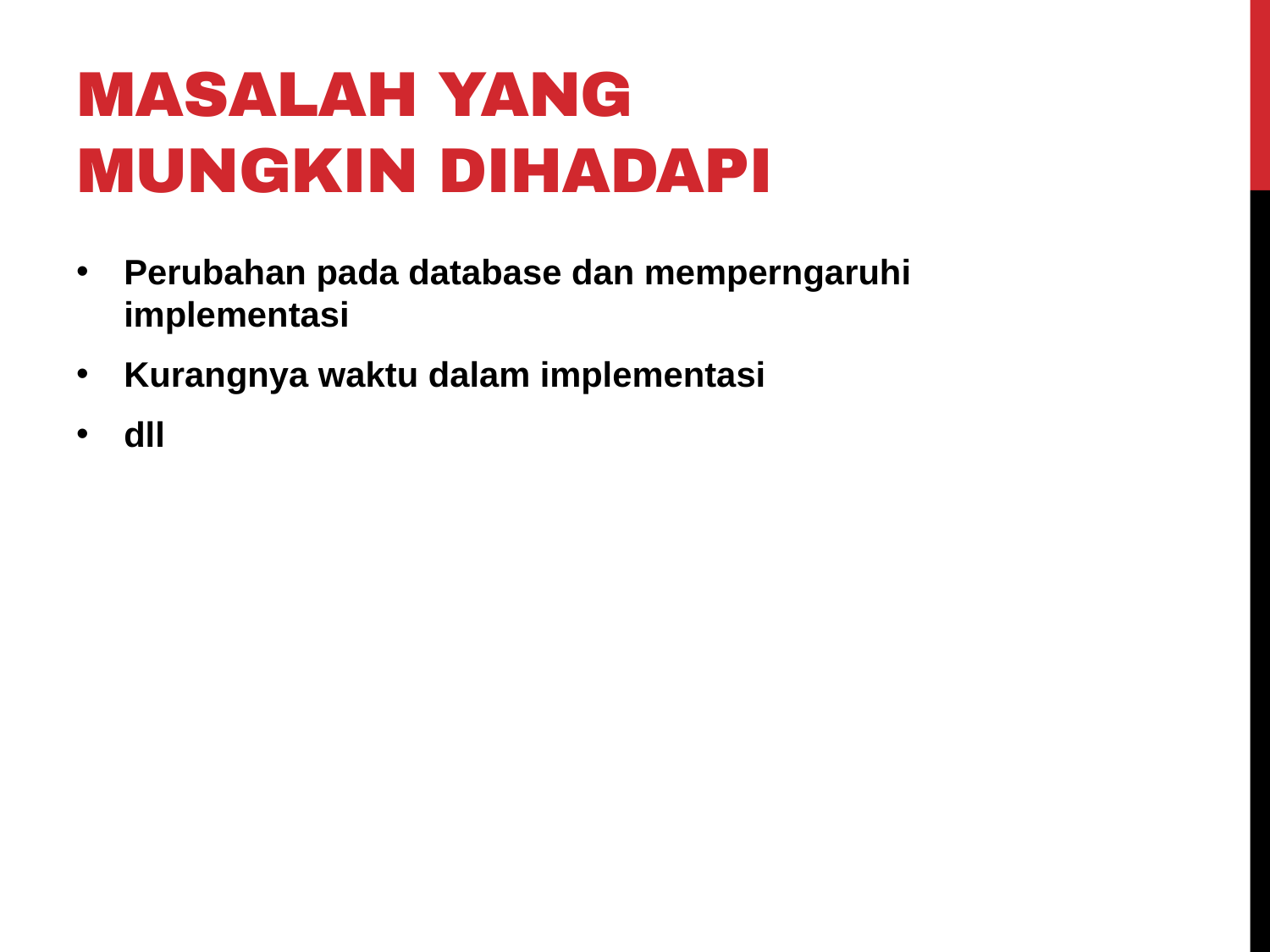

# MASALAH YANG MUNGKIN DIHADAPI
Perubahan pada database dan memperngaruhi implementasi
Kurangnya waktu dalam implementasi
dll